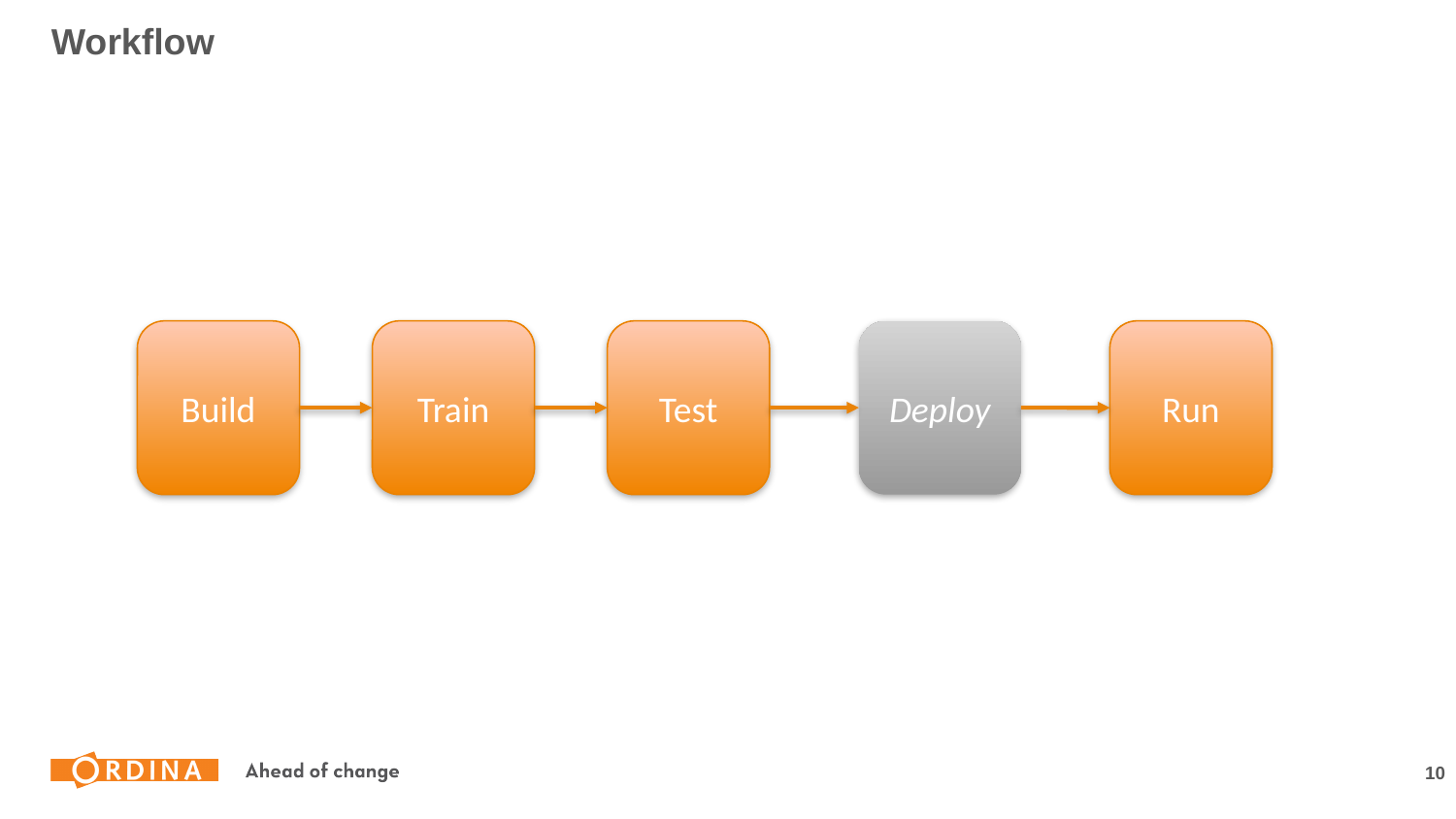

# Workflow
Build
Train
Test
Deploy
Run